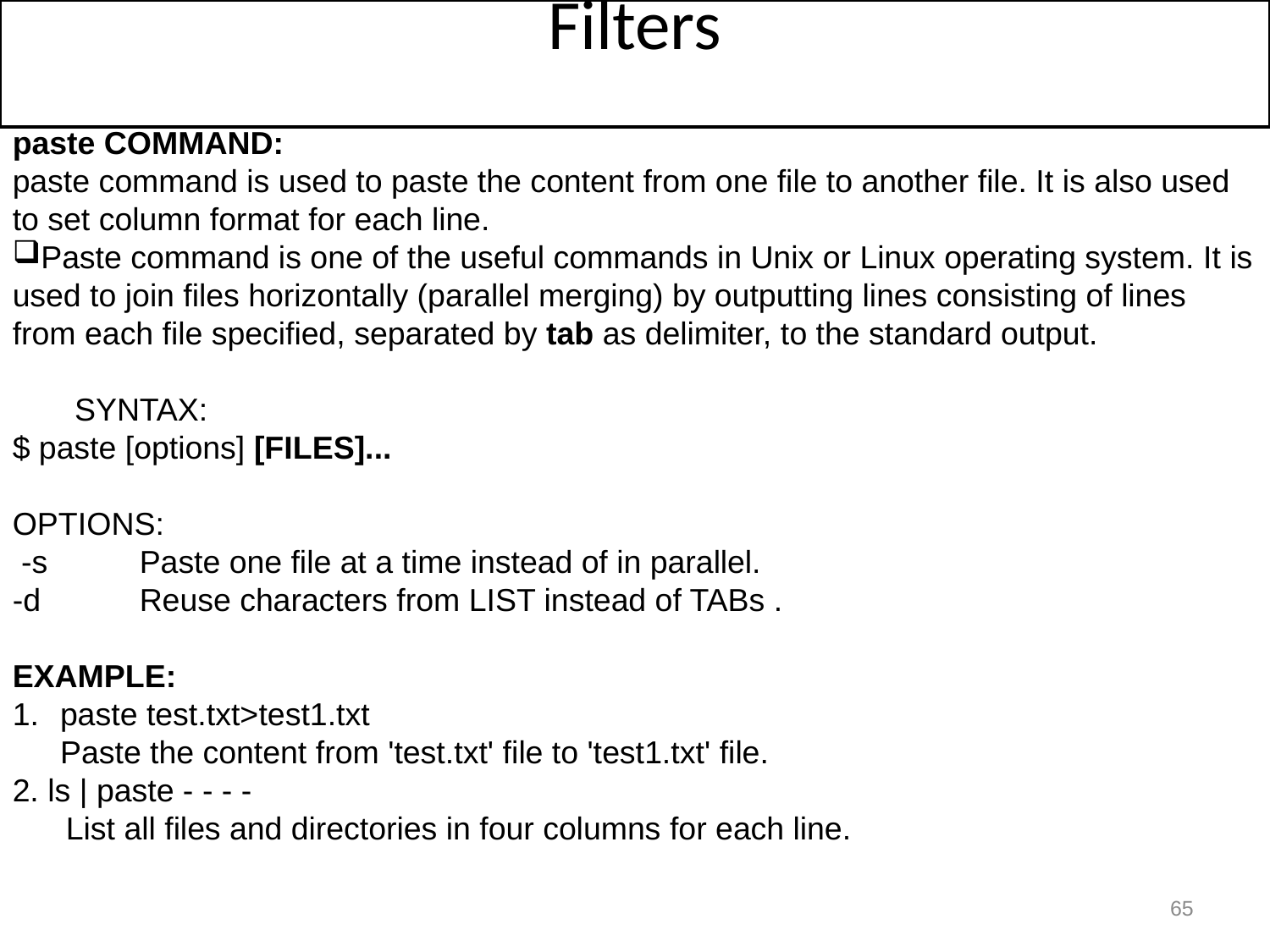

Filters

paste COMMAND:
paste command is used to paste the content from one file to another file. It is also used to set column format for each line.
Paste command is one of the useful commands in Unix or Linux operating system. It is used to join files horizontally (parallel merging) by outputting lines consisting of lines from each file specified, separated by tab as delimiter, to the standard output.

       SYNTAX:
$ paste [options] [FILES]...

OPTIONS:
 -s 	Paste one file at a time instead of in parallel.
-d 	Reuse characters from LIST instead of TABs .

EXAMPLE:
paste test.txt>test1.txt
	Paste the content from 'test.txt' file to 'test1.txt' file.
2. ls | paste - - - -
      List all files and directories in four columns for each line.

65